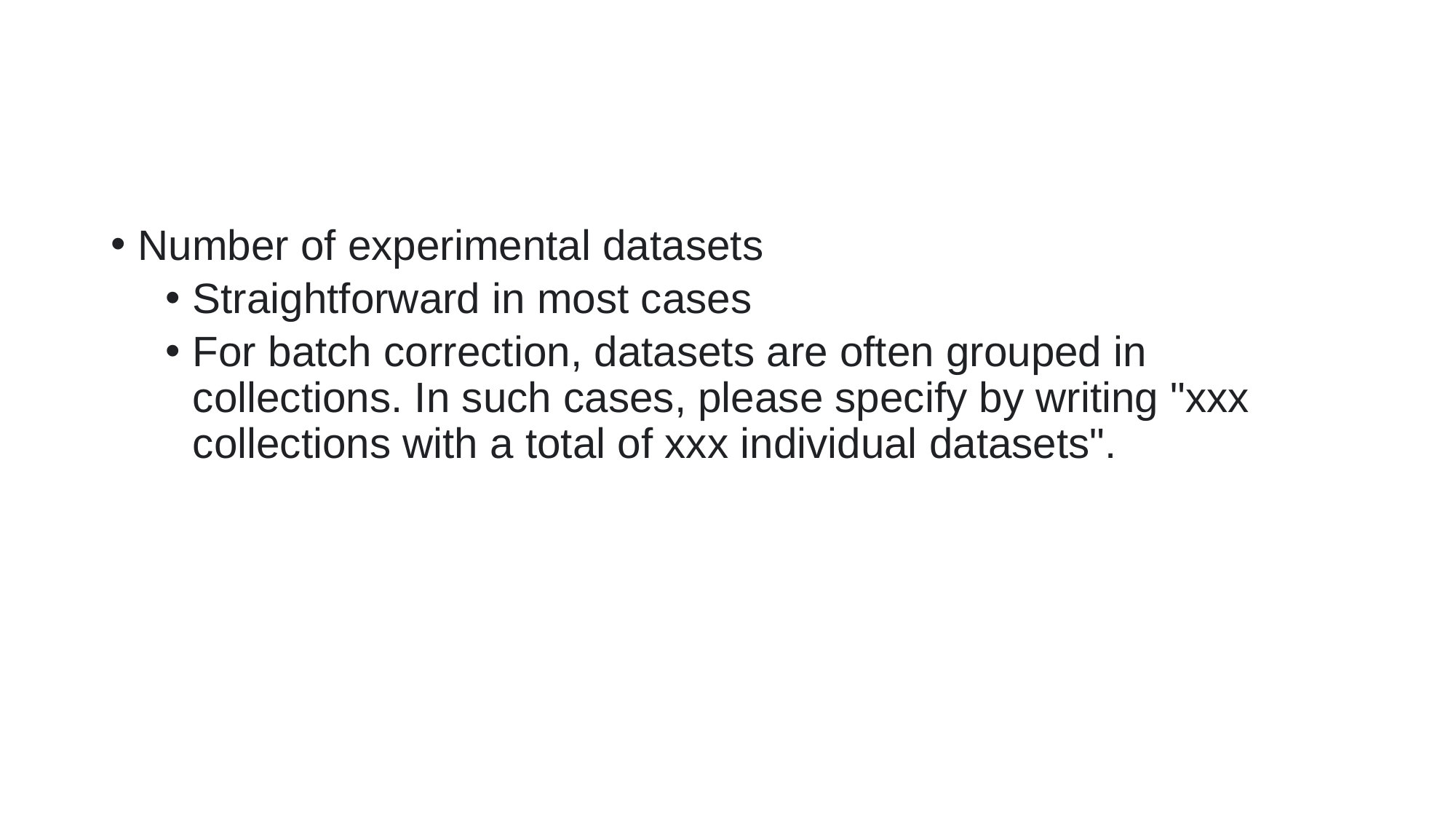

#
Number of experimental datasets
Straightforward in most cases
For batch correction, datasets are often grouped in collections. In such cases, please specify by writing "xxx collections with a total of xxx individual datasets".